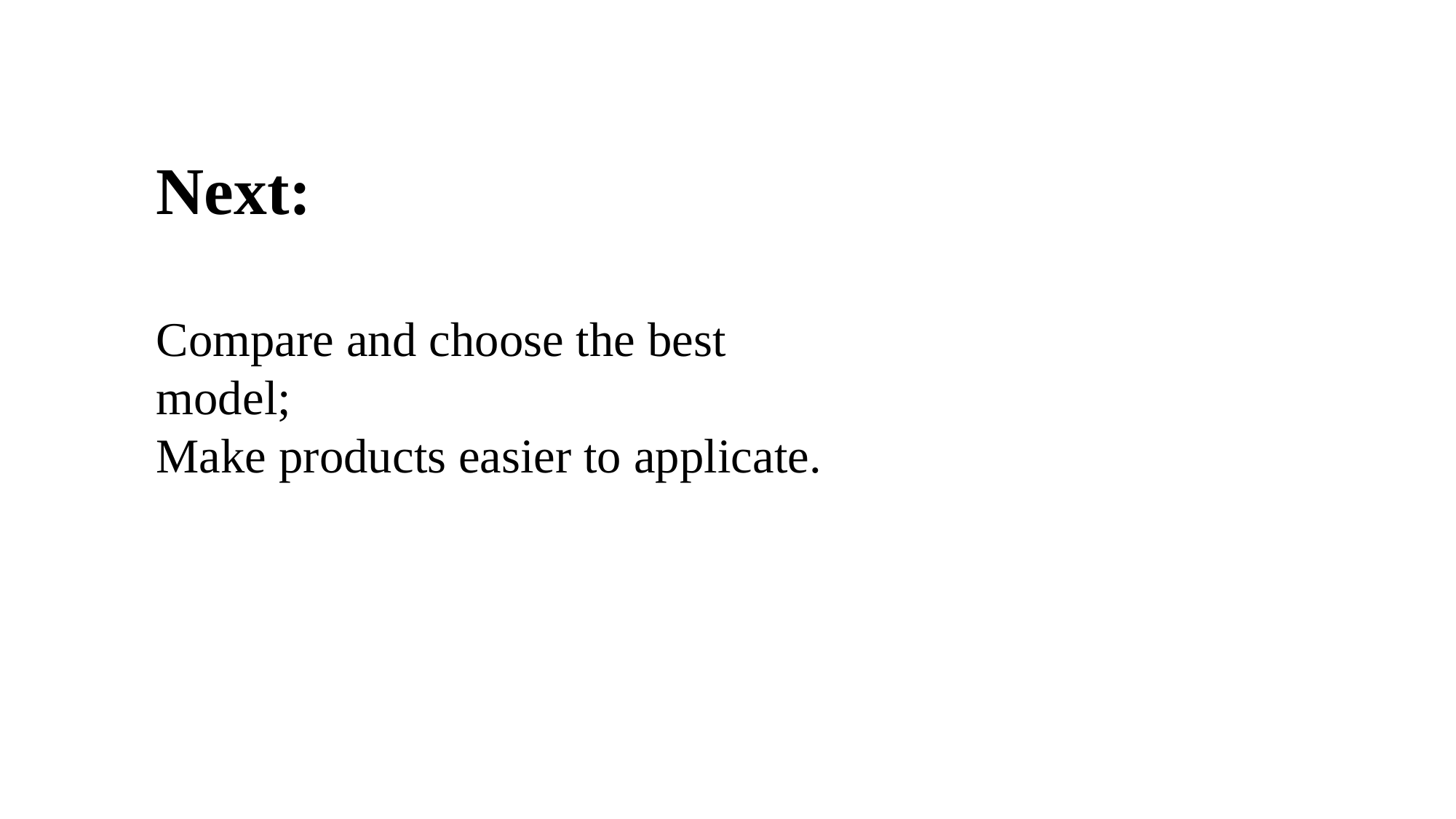

Next:

Compare and choose the best model;
Make products easier to applicate.